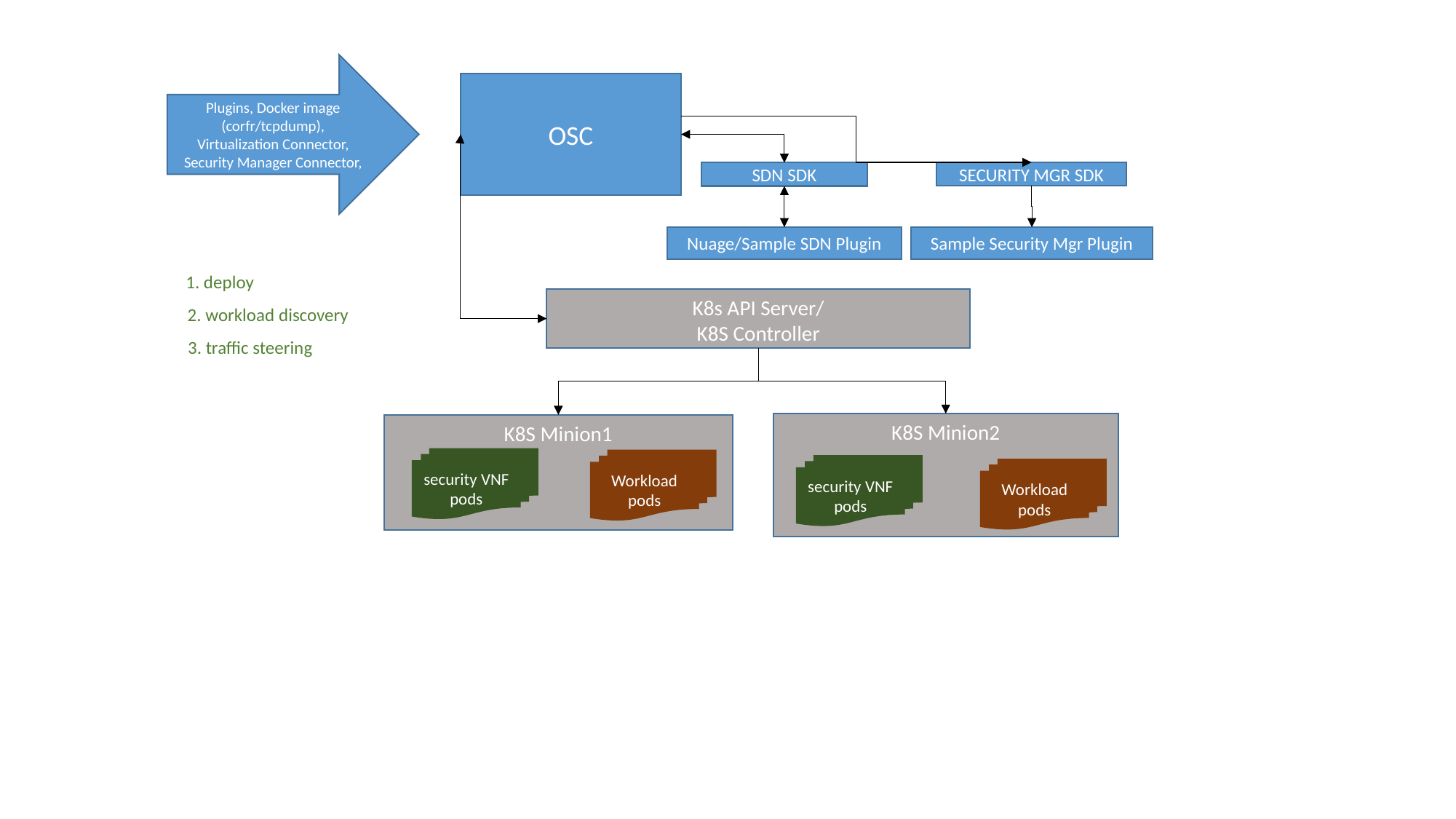

Plugins, Docker image (corfr/tcpdump),
Virtualization Connector, Security Manager Connector,
OSC
SECURITY MGR SDK
SDN SDK
Nuage/Sample SDN Plugin
Sample Security Mgr Plugin
1. deploy
K8s API Server/
K8S Controller
2. workload discovery
3. traffic steering
K8S Minion2
K8S Minion1
security VNF pods
Workload pods
security VNF pods
Workload pods